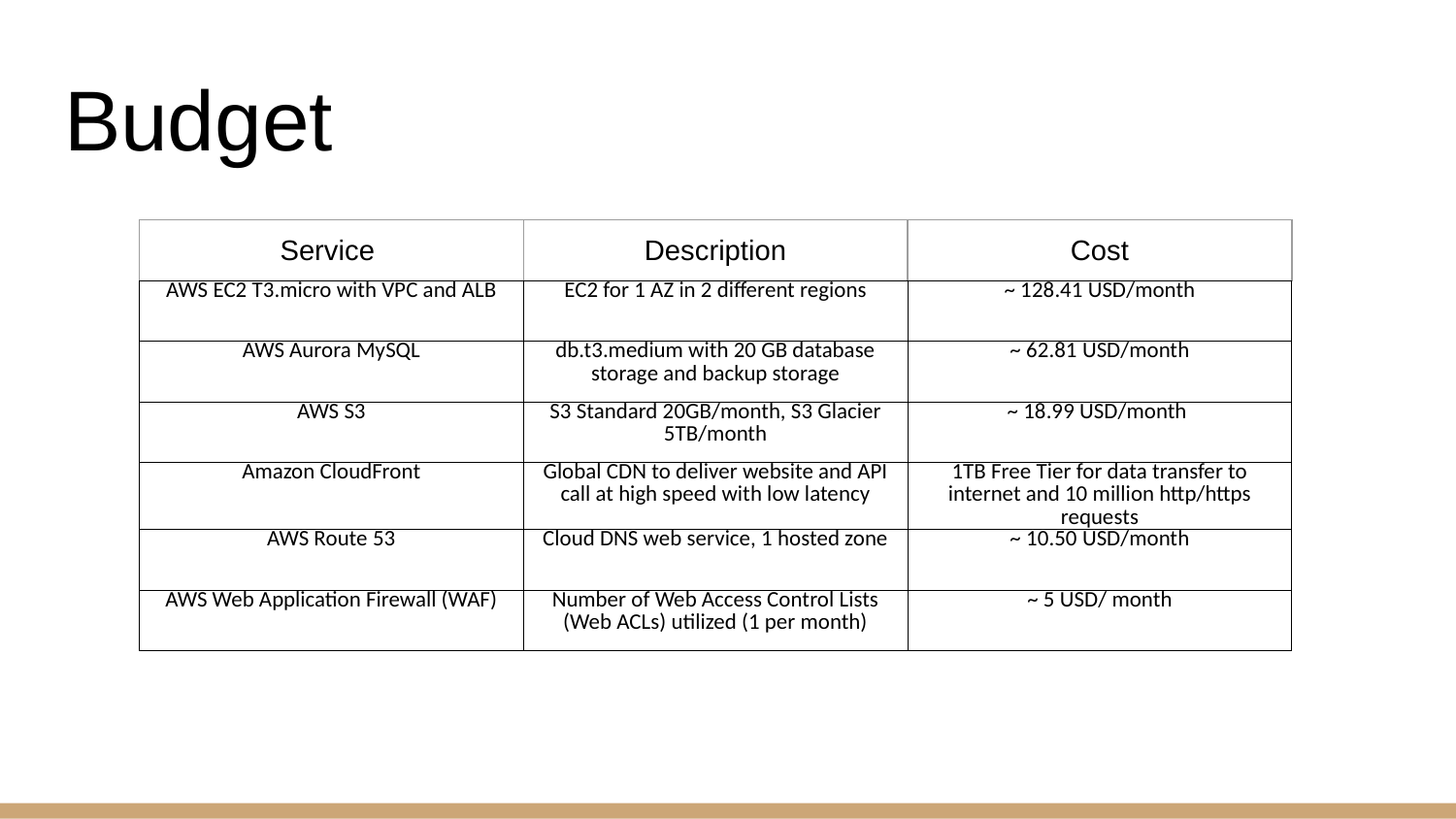

# Budget
| Service | Description | Cost |
| --- | --- | --- |
| AWS EC2 T3.micro with VPC and ALB | EC2 for 1 AZ in 2 different regions | ~ 128.41 USD/month |
| AWS Aurora MySQL | db.t3.medium with 20 GB database storage and backup storage | ~ 62.81 USD/month |
| AWS S3 | S3 Standard 20GB/month, S3 Glacier 5TB/month | ~ 18.99 USD/month |
| Amazon CloudFront | Global CDN to deliver website and API call at high speed with low latency | 1TB Free Tier for data transfer to internet and 10 million http/https requests |
| AWS Route 53 | Cloud DNS web service, 1 hosted zone | ~ 10.50 USD/month |
| AWS Web Application Firewall (WAF) | Number of Web Access Control Lists (Web ACLs) utilized (1 per month) | ~ 5 USD/ month |